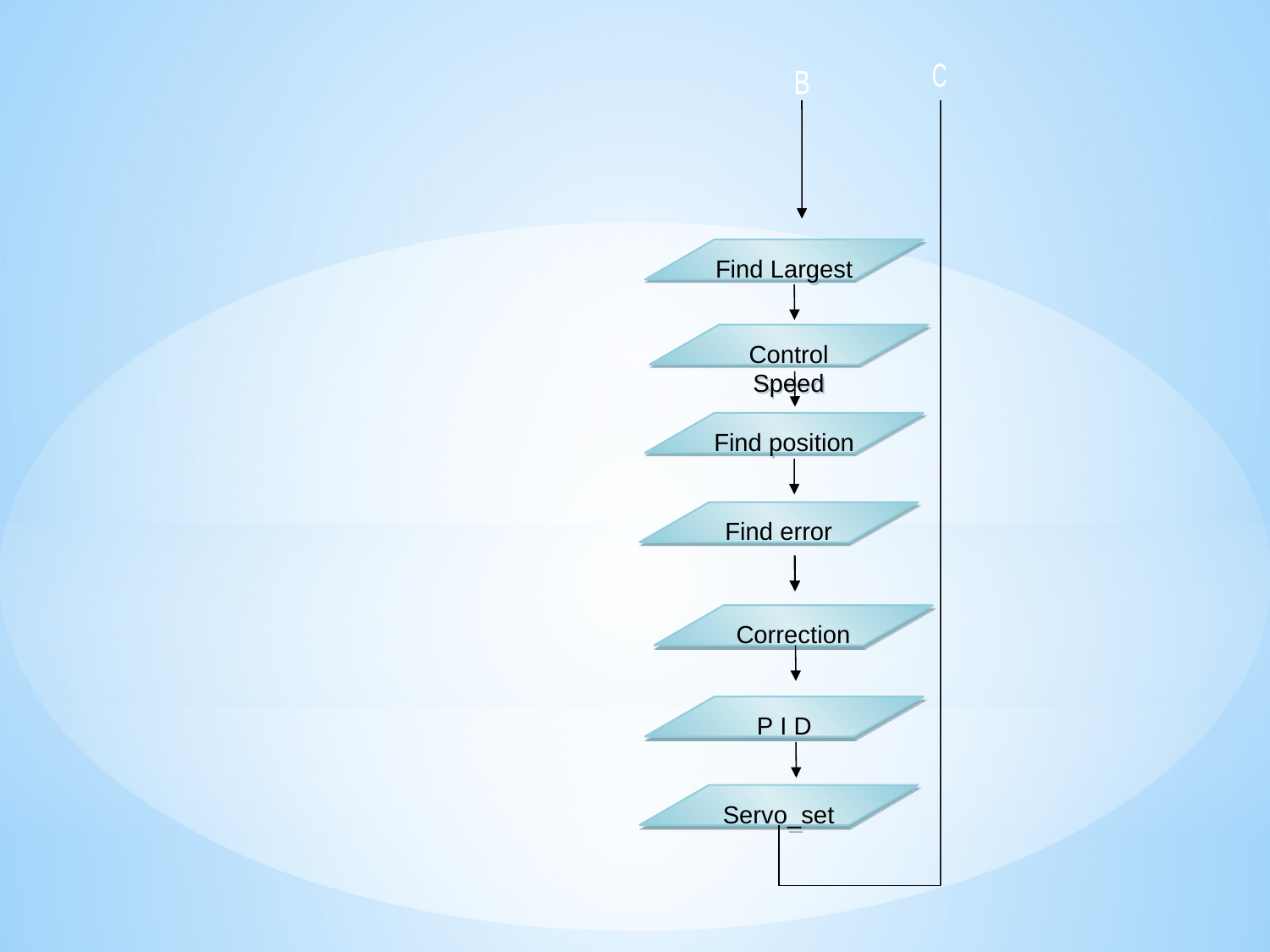

C
B

Find Largest

Control Speed

Find position

Find error

Correction

P I D

Servo_set